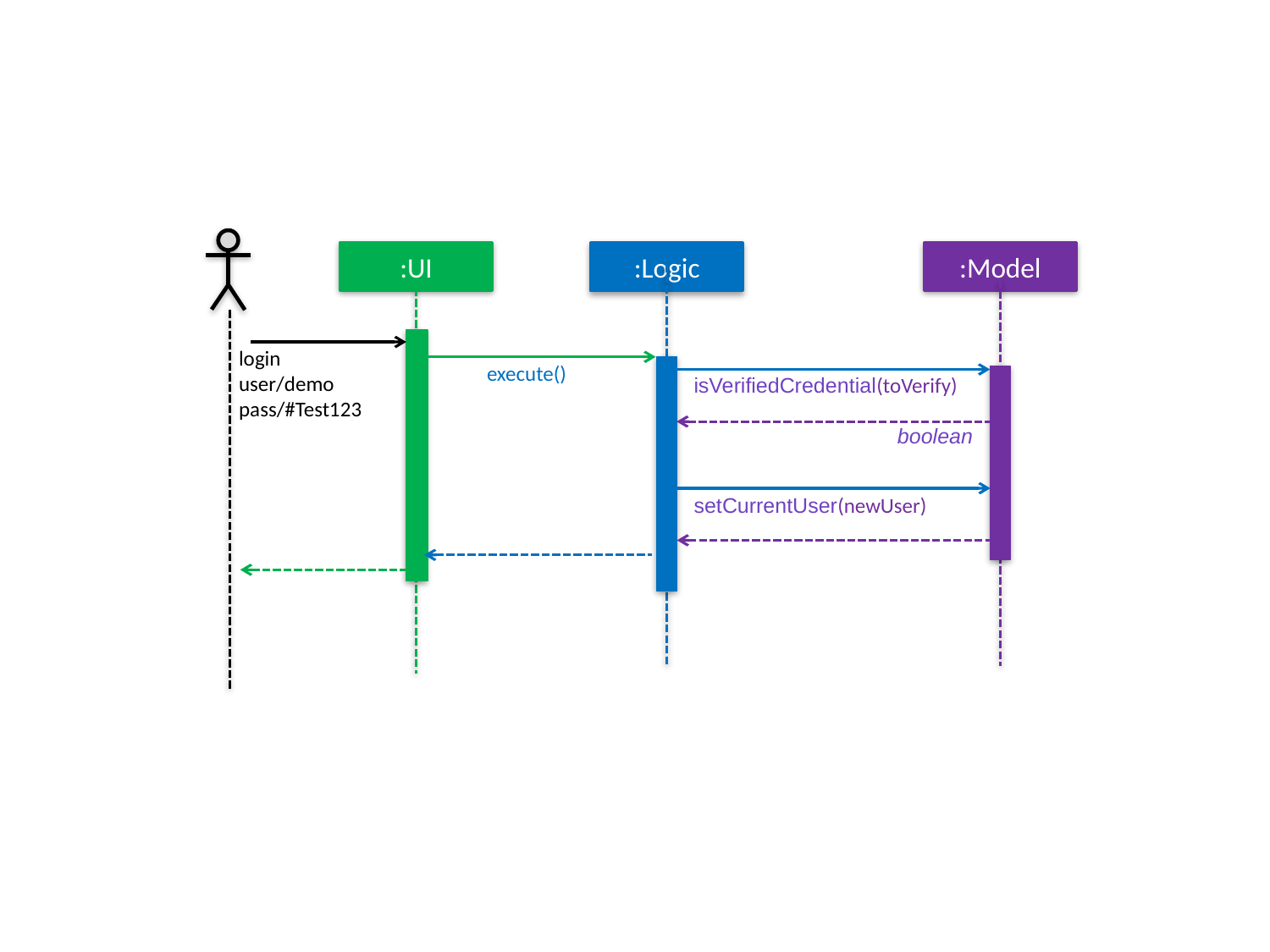

:UI
:Model
:Logic

login
user/demo
pass/#Test123

execute()

isVerifiedCredential(toVerify)
boolean
setCurrentUser(newUser)